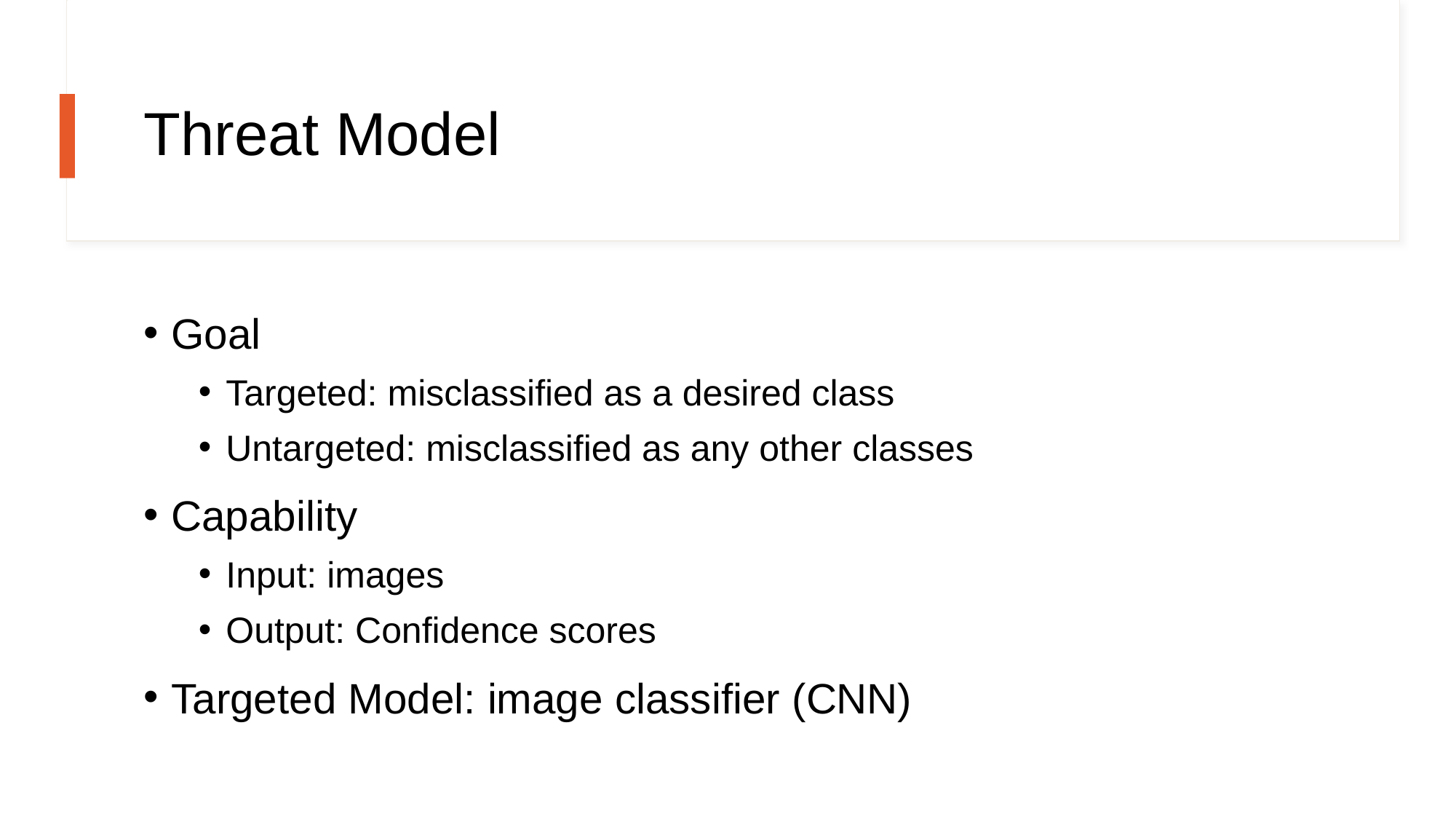

# Threat Model
Goal
Targeted: misclassified as a desired class
Untargeted: misclassified as any other classes
Capability
Input: images
Output: Confidence scores
Targeted Model: image classifier (CNN)